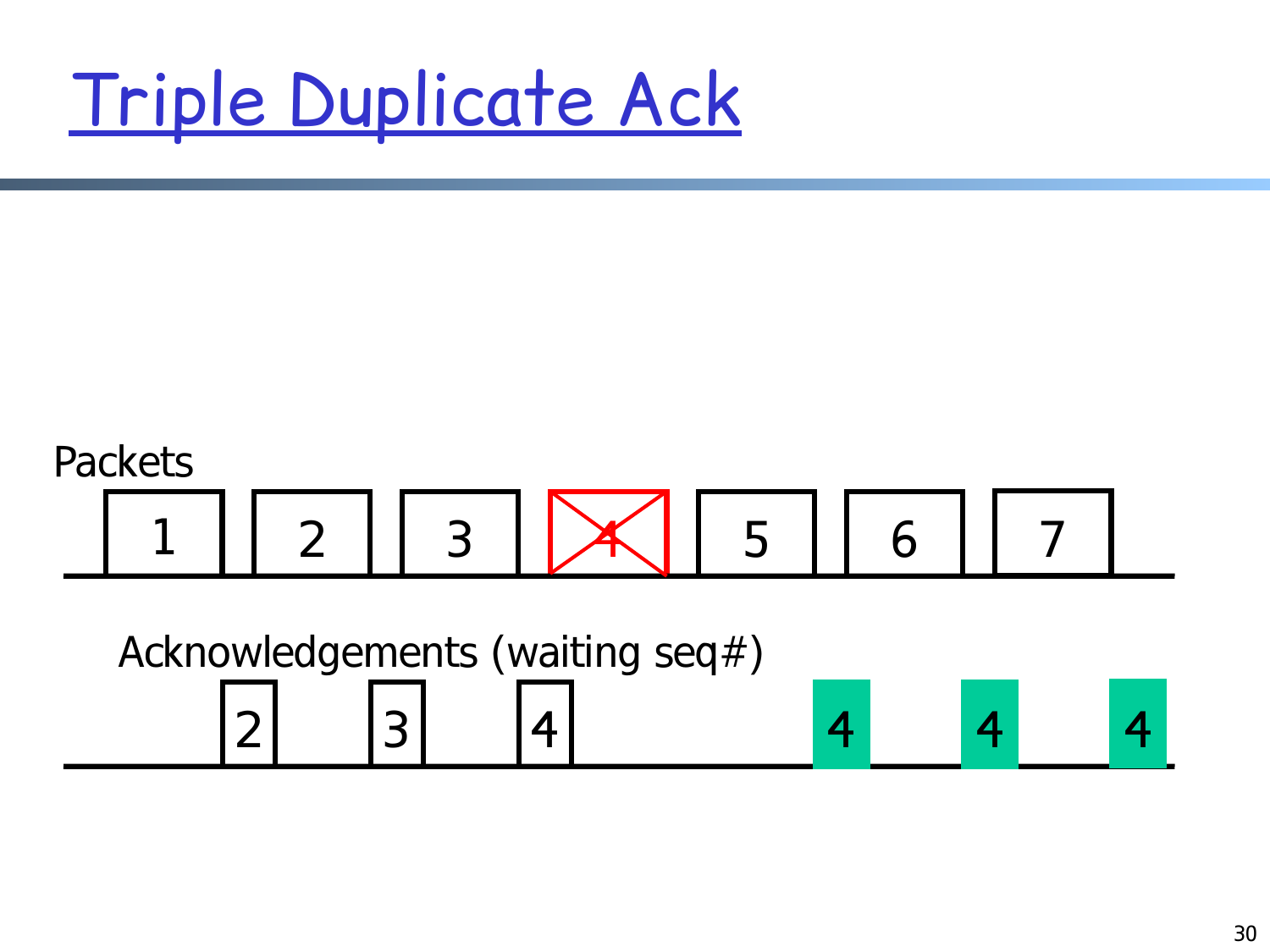

Triple Duplicate Ack
Packets

1
7
2
3
4
5
6

Acknowledgements (waiting seq#)

4

4

4
2
3
4

30